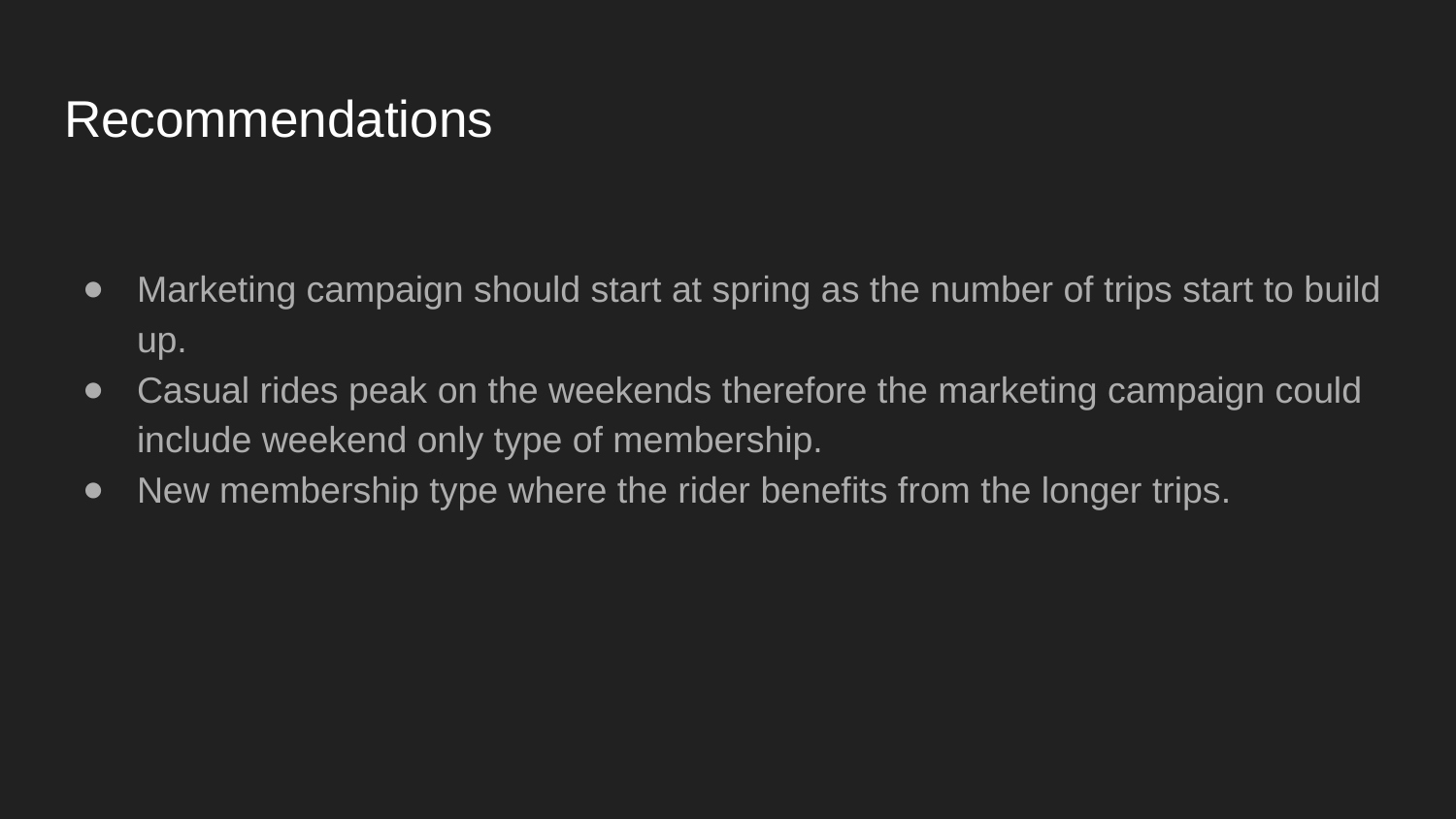

# Recommendations
Marketing campaign should start at spring as the number of trips start to build up.
Casual rides peak on the weekends therefore the marketing campaign could include weekend only type of membership.
New membership type where the rider benefits from the longer trips.